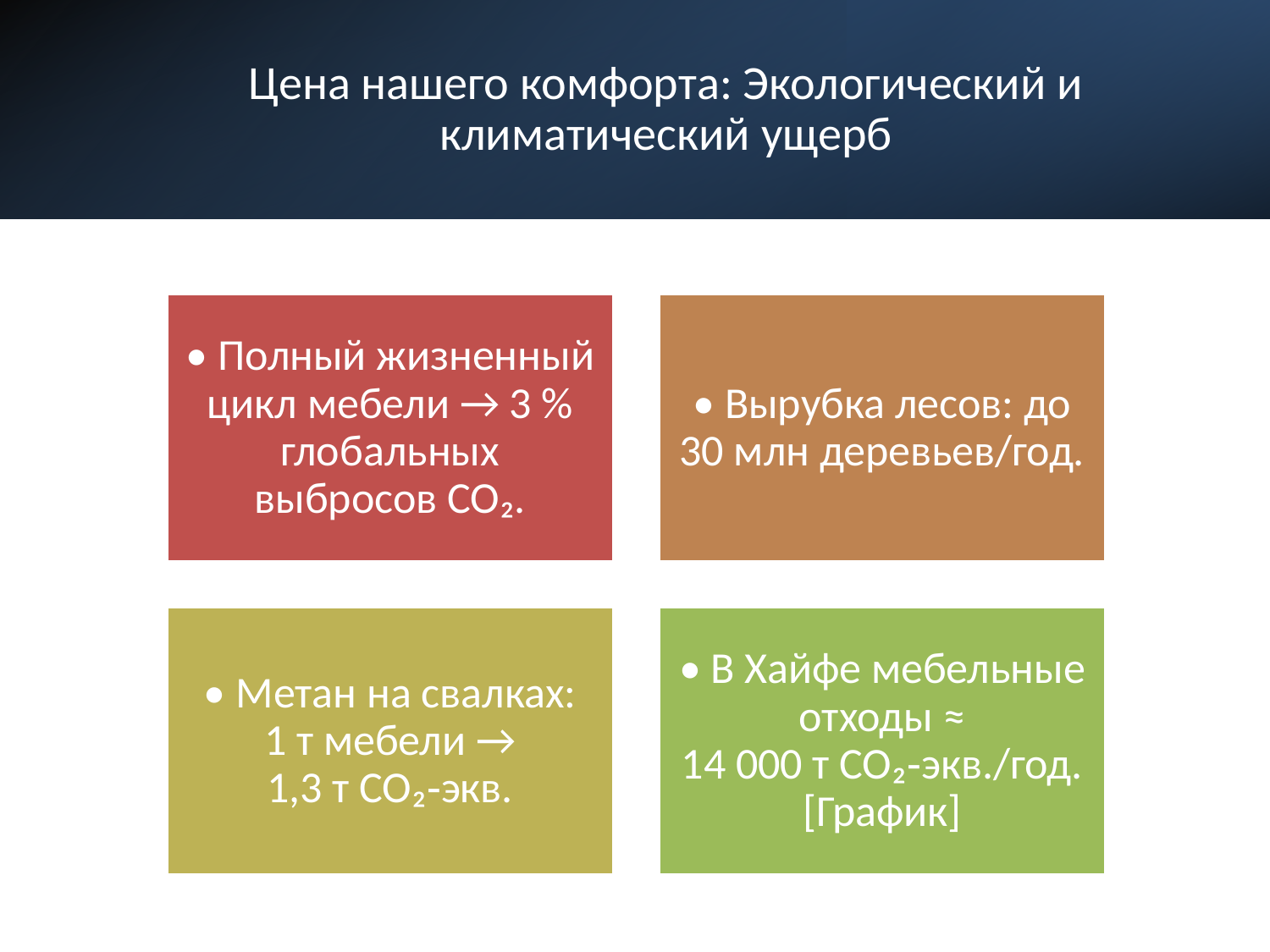

# Цена нашего комфорта: Экологический и климатический ущерб
• Полный жизненный цикл мебели → 3 % глобальных выбросов CO₂.
• Вырубка лесов: до 30 млн деревьев/год.
• Метан на свалках: 1 т мебели → 1,3 т CO₂‑экв.
• В Хайфе мебельные отходы ≈ 14 000 т CO₂‑экв./год. [График]